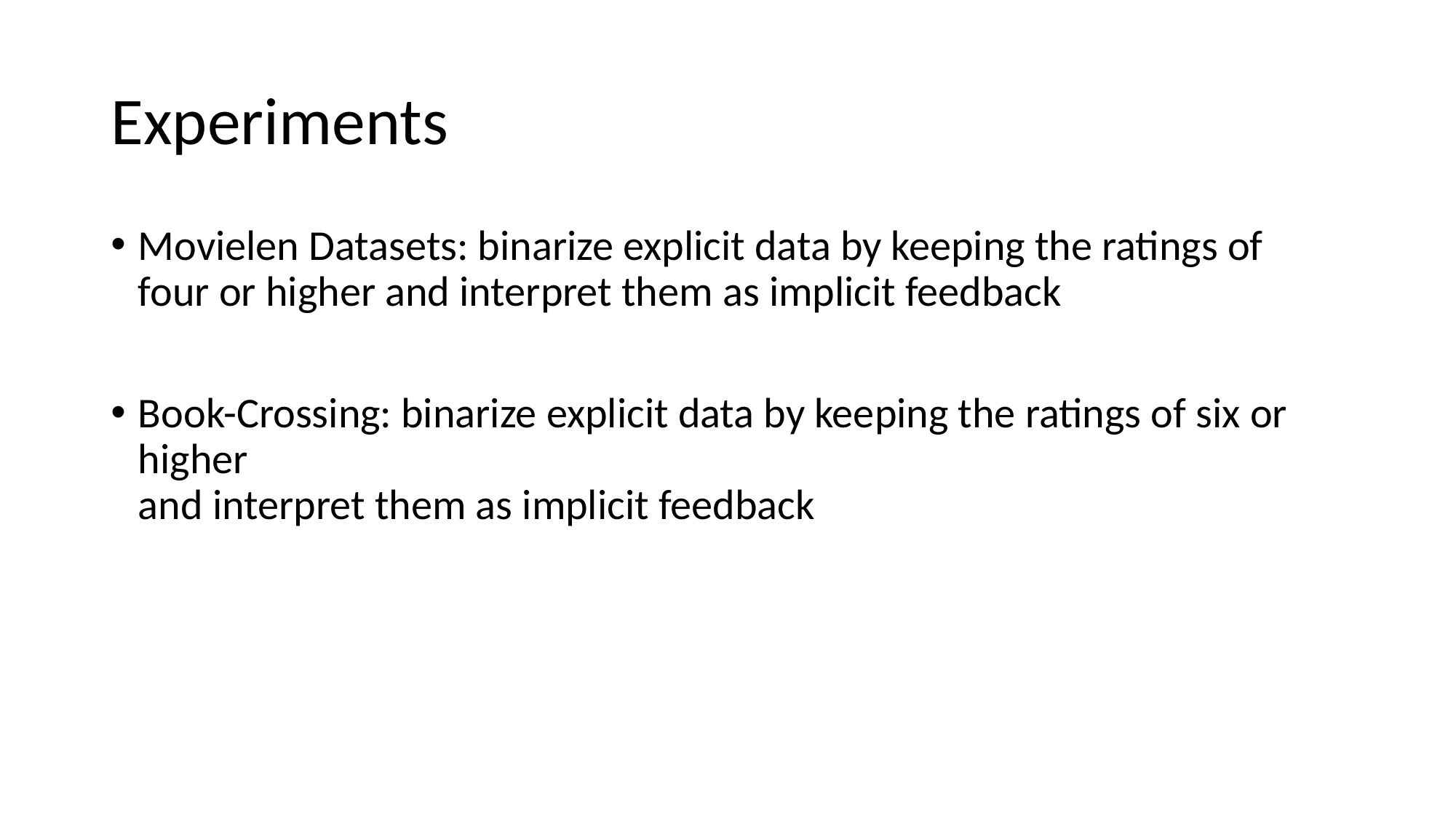

# Experiments
Movielen Datasets: binarize explicit data by keeping the ratings of four or higher and interpret them as implicit feedback

Book-Crossing: binarize explicit data by keeping the ratings of six or higher
and interpret them as implicit feedback